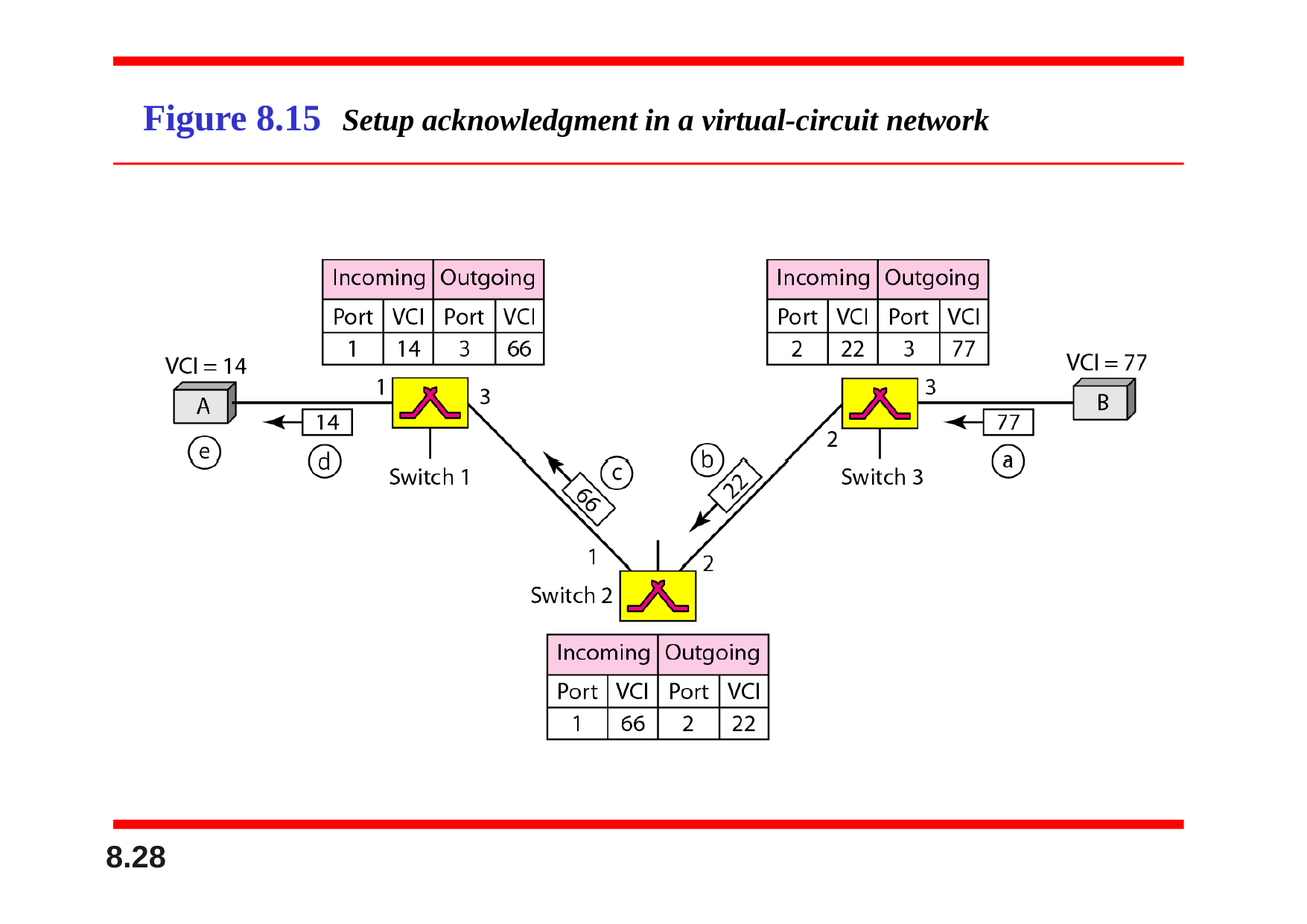

# Figure 8.15	Setup acknowledgment in a virtual-circuit network

8.28